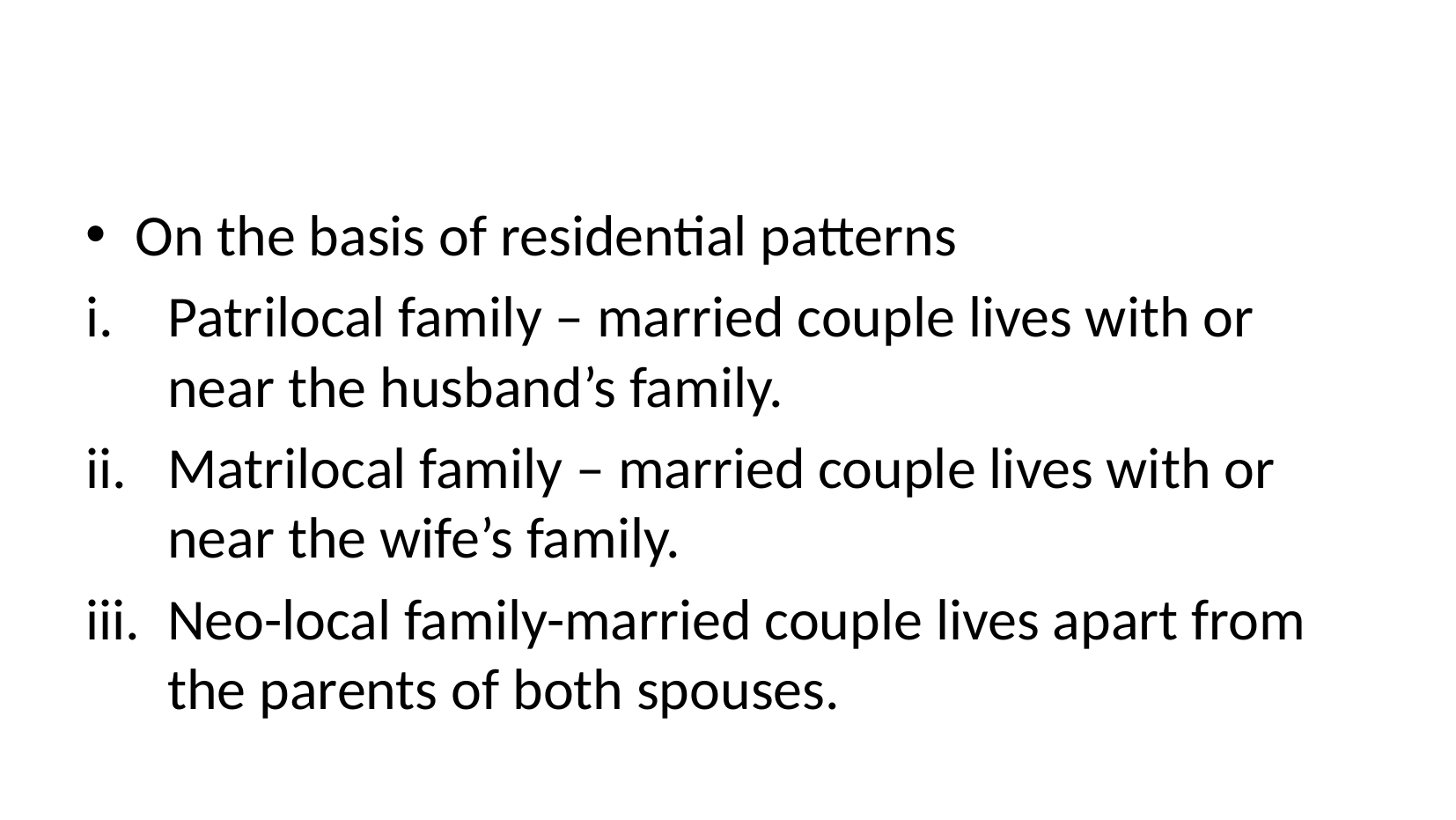

#
On the basis of residential patterns
Patrilocal family – married couple lives with or near the husband’s family.
Matrilocal family – married couple lives with or near the wife’s family.
Neo-local family-married couple lives apart from the parents of both spouses.